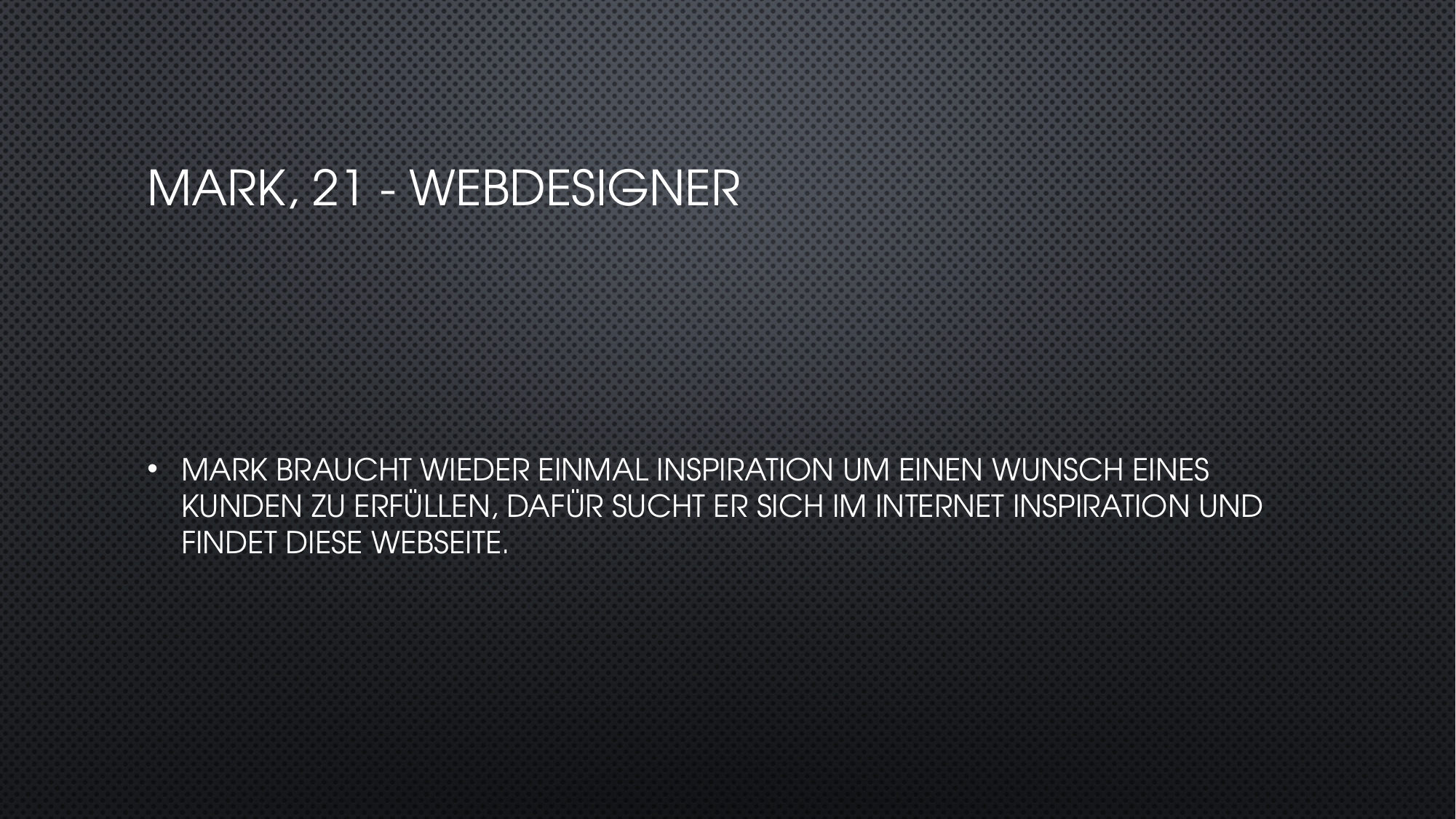

# Mark, 21 - Webdesigner
Mark braucht wieder einmal Inspiration um einen Wunsch eines Kunden zu erfüllen, dafür sucht er sich im Internet Inspiration und findet diese Webseite.